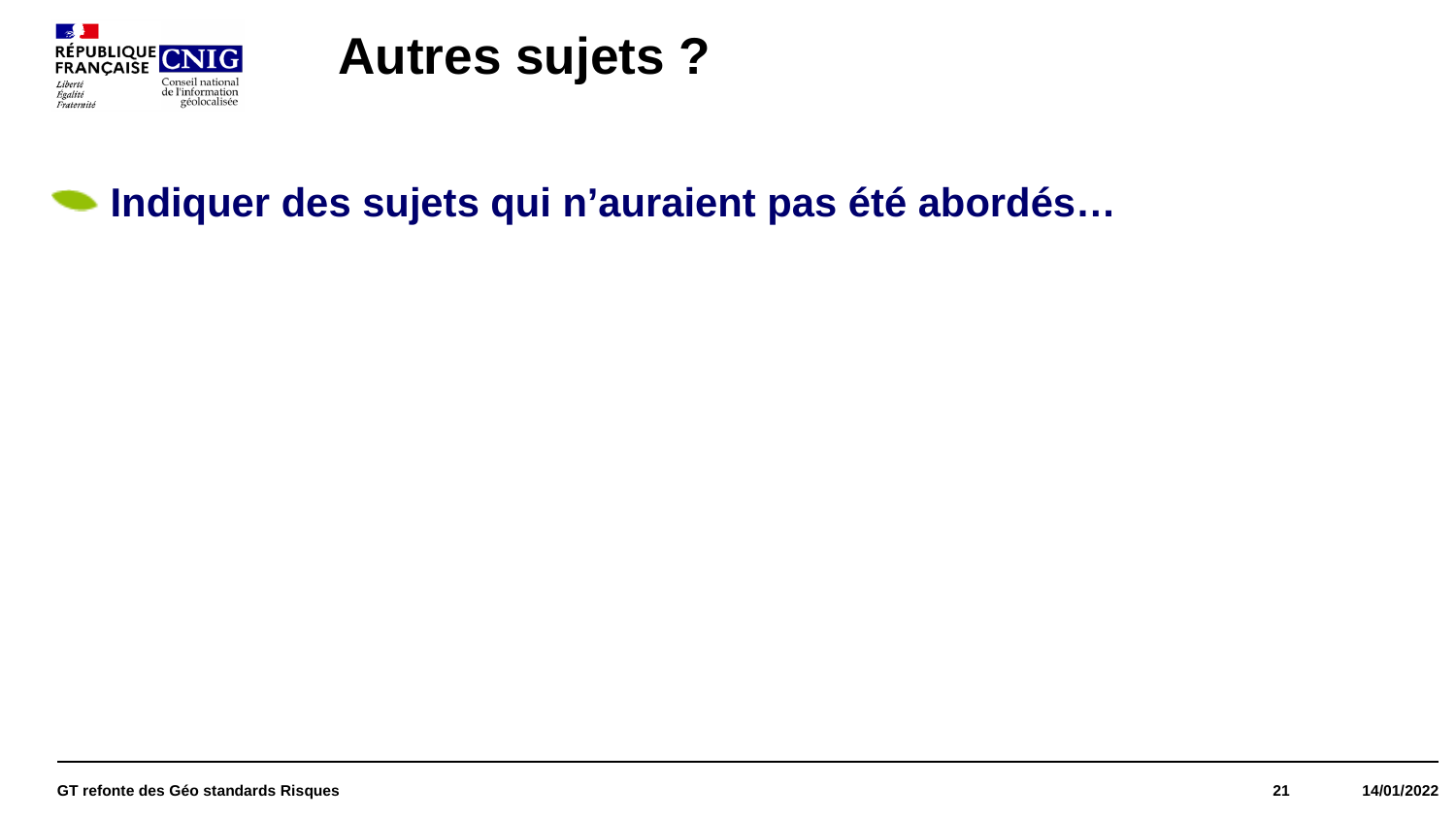

# Autres sujets ?

 Indiquer des sujets qui n’auraient pas été abordés…
21
14/01/2022